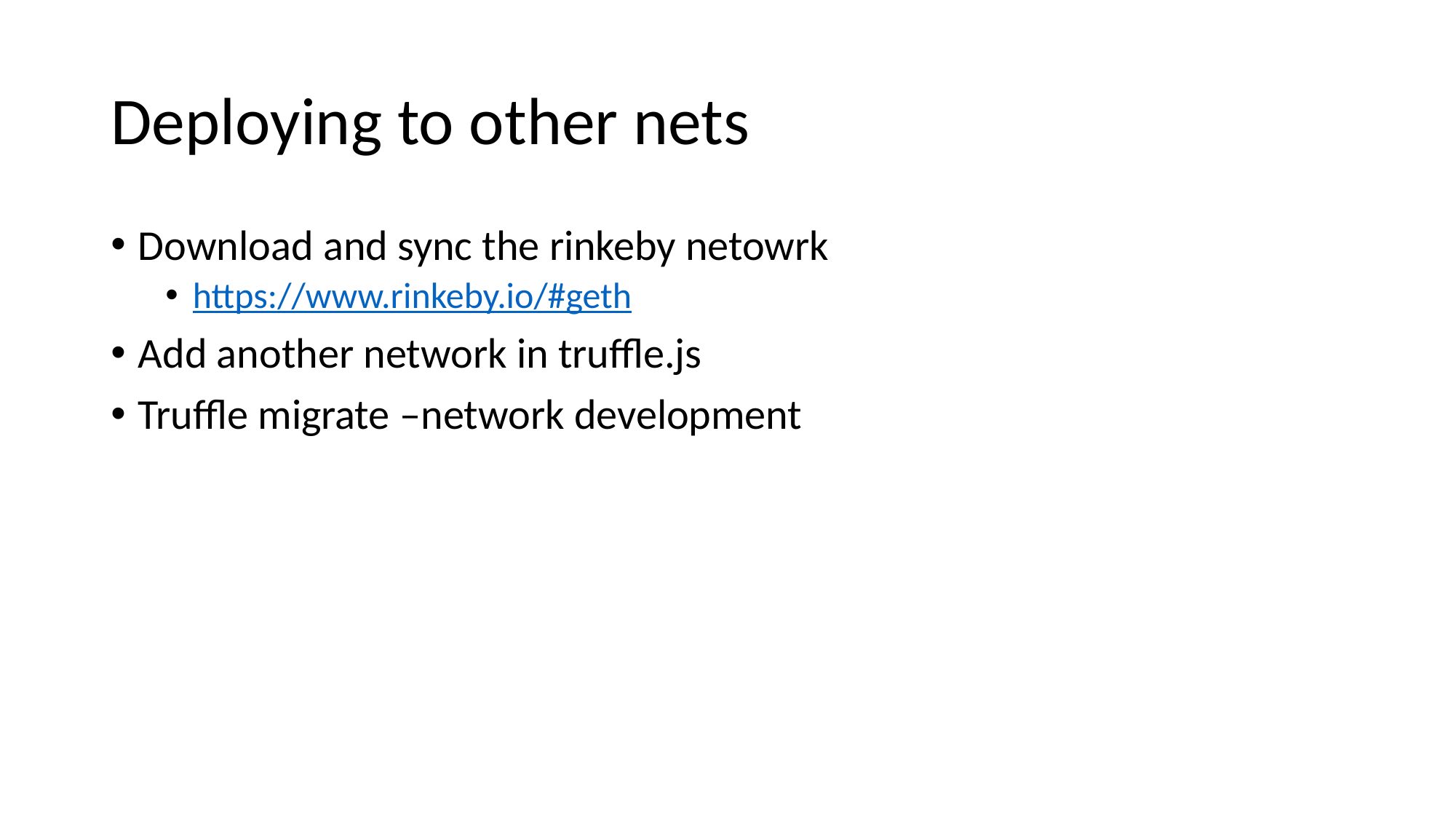

# Deploying to other nets
Download and sync the rinkeby netowrk
https://www.rinkeby.io/#geth
Add another network in truffle.js
Truffle migrate –network development